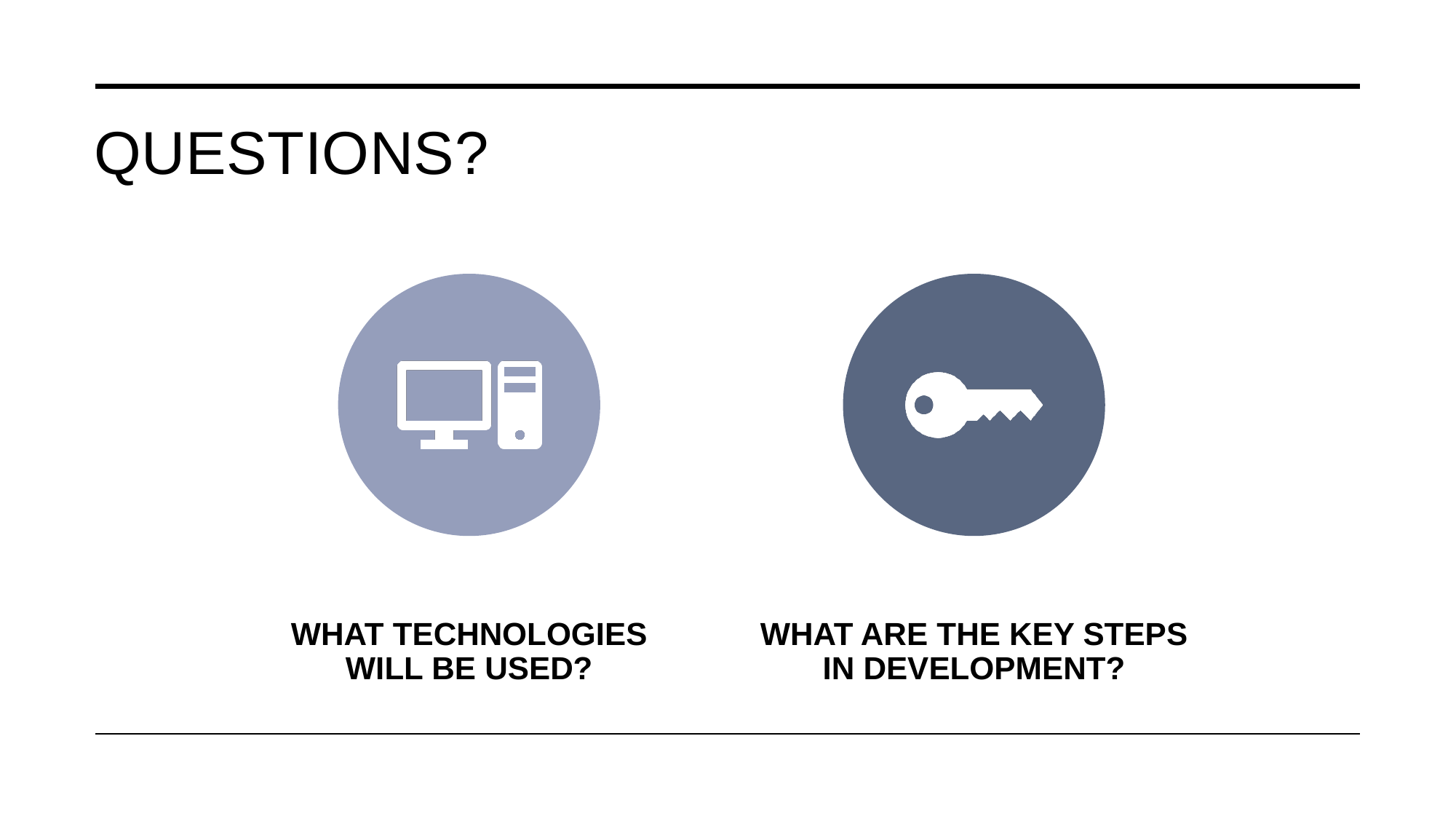

# Questions?
What technologies will be used?
What are the key steps in development?